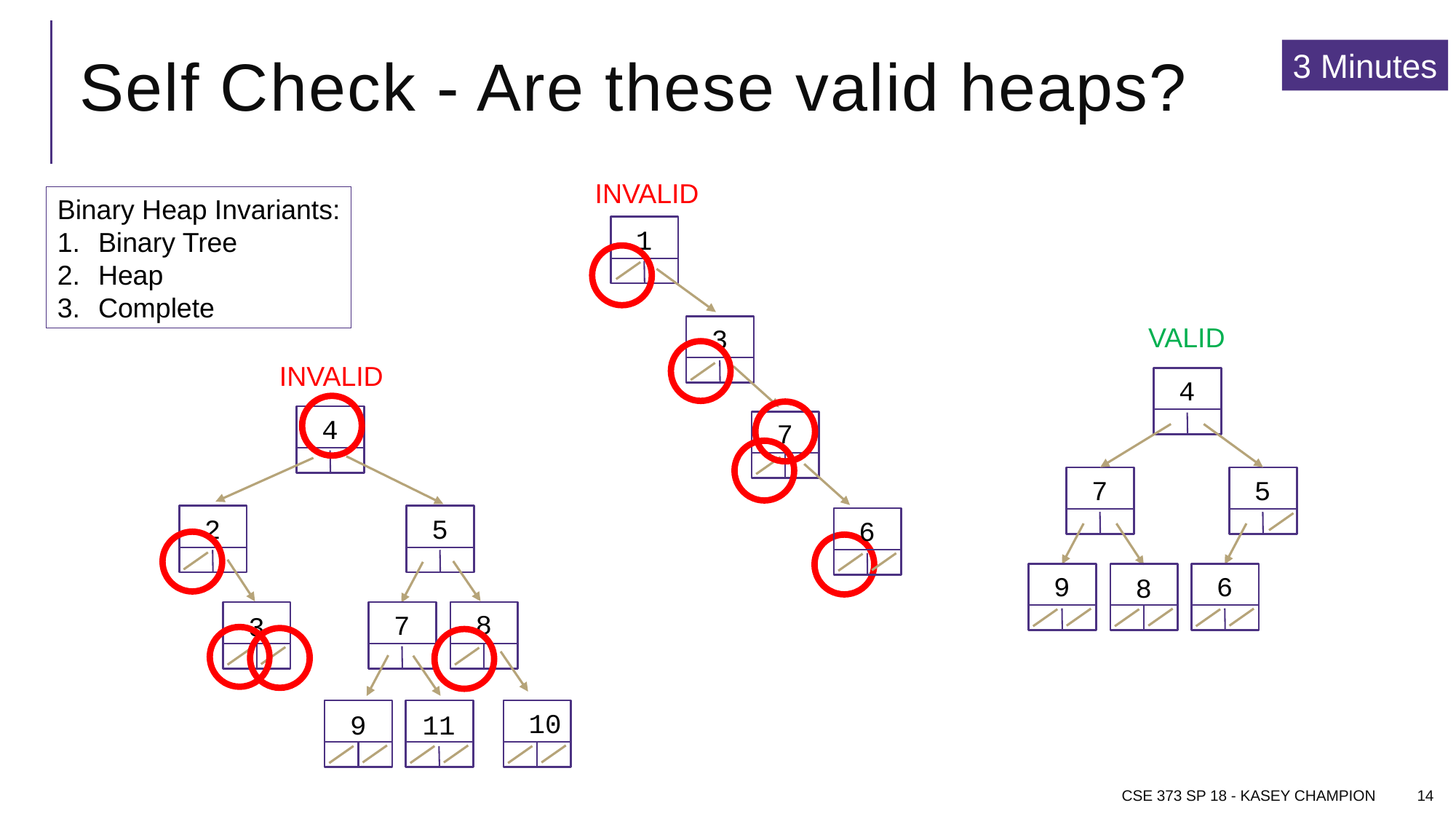

# Self Check - Are these valid heaps?
3 Minutes
INVALID
Binary Heap Invariants:
Binary Tree
Heap
Complete

1

VALID

3

INVALID

4

7

5

8

9

6

4
7

2

5

6

8

3

7

9
10

11
CSE 373 SP 18 - Kasey Champion
14